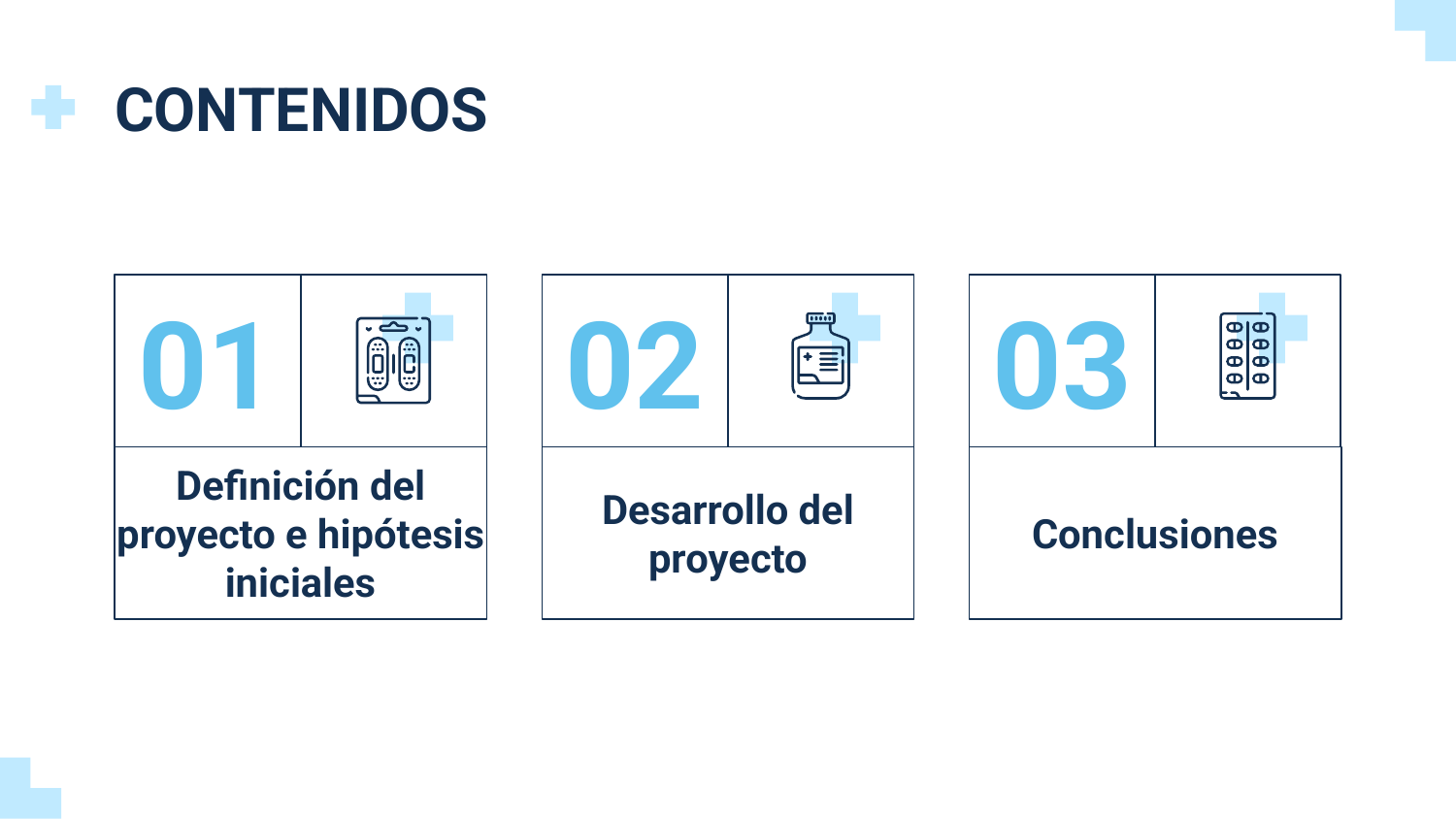

CONTENIDOS
02
03
01

Desarrollo del proyecto
# Definición del proyecto e hipótesis iniciales
Conclusiones